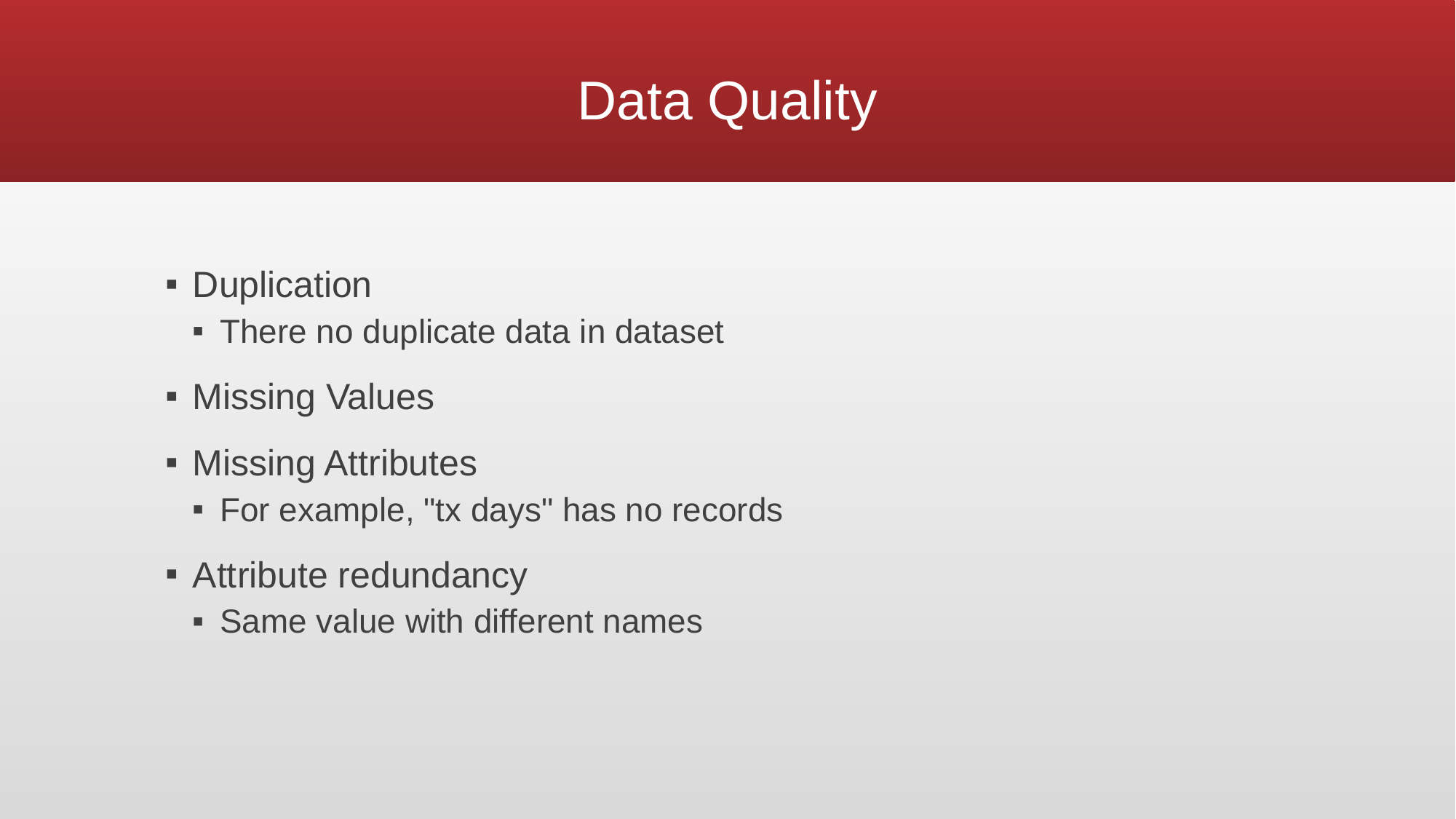

# Data Quality
Duplication
There no duplicate data in dataset
Missing Values
Missing Attributes
For example, "tx days" has no records
Attribute redundancy
Same value with different names